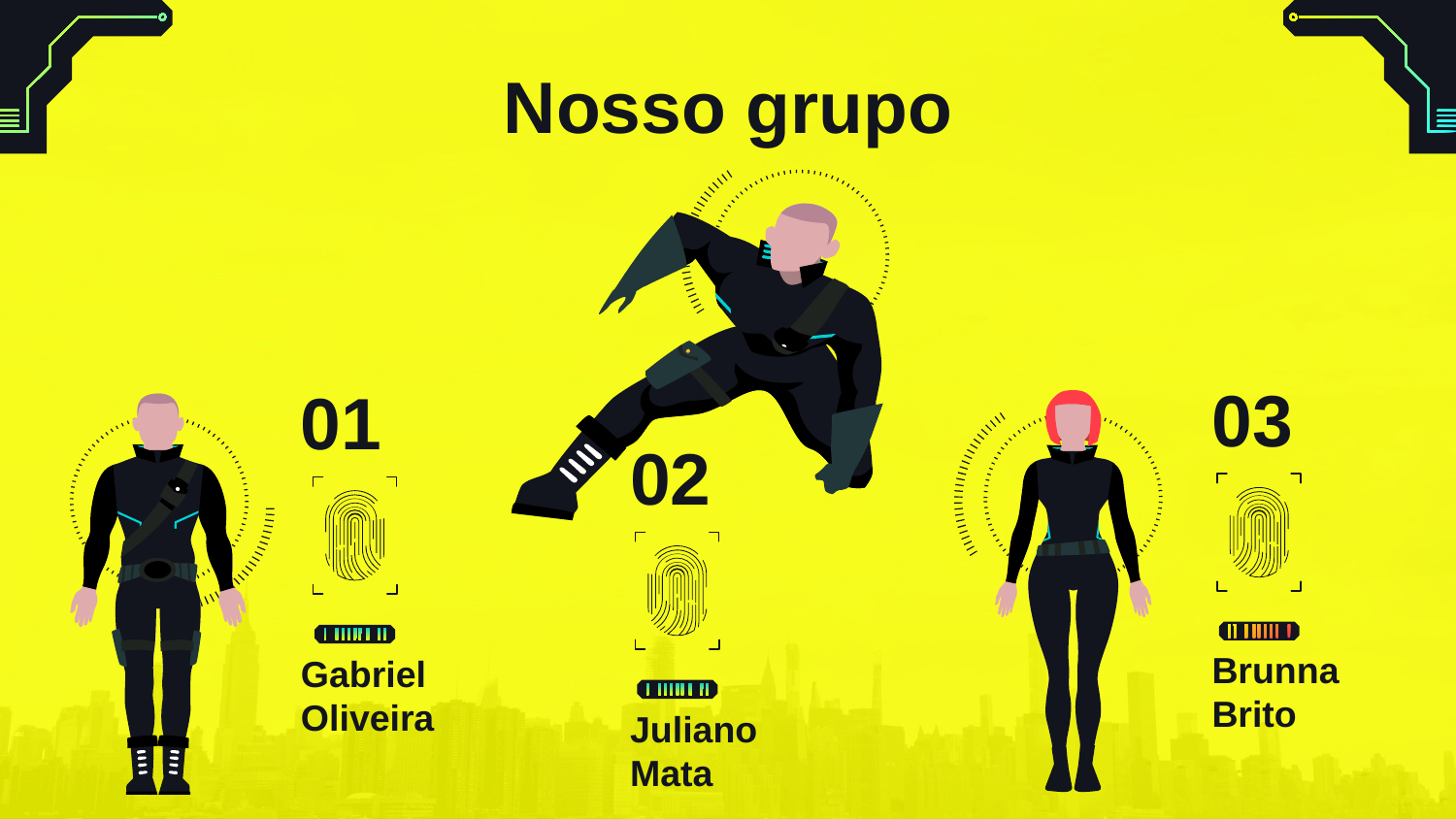

# Nosso grupo

03

Brunna Brito

01

Gabriel Oliveira

02

Juliano Mata